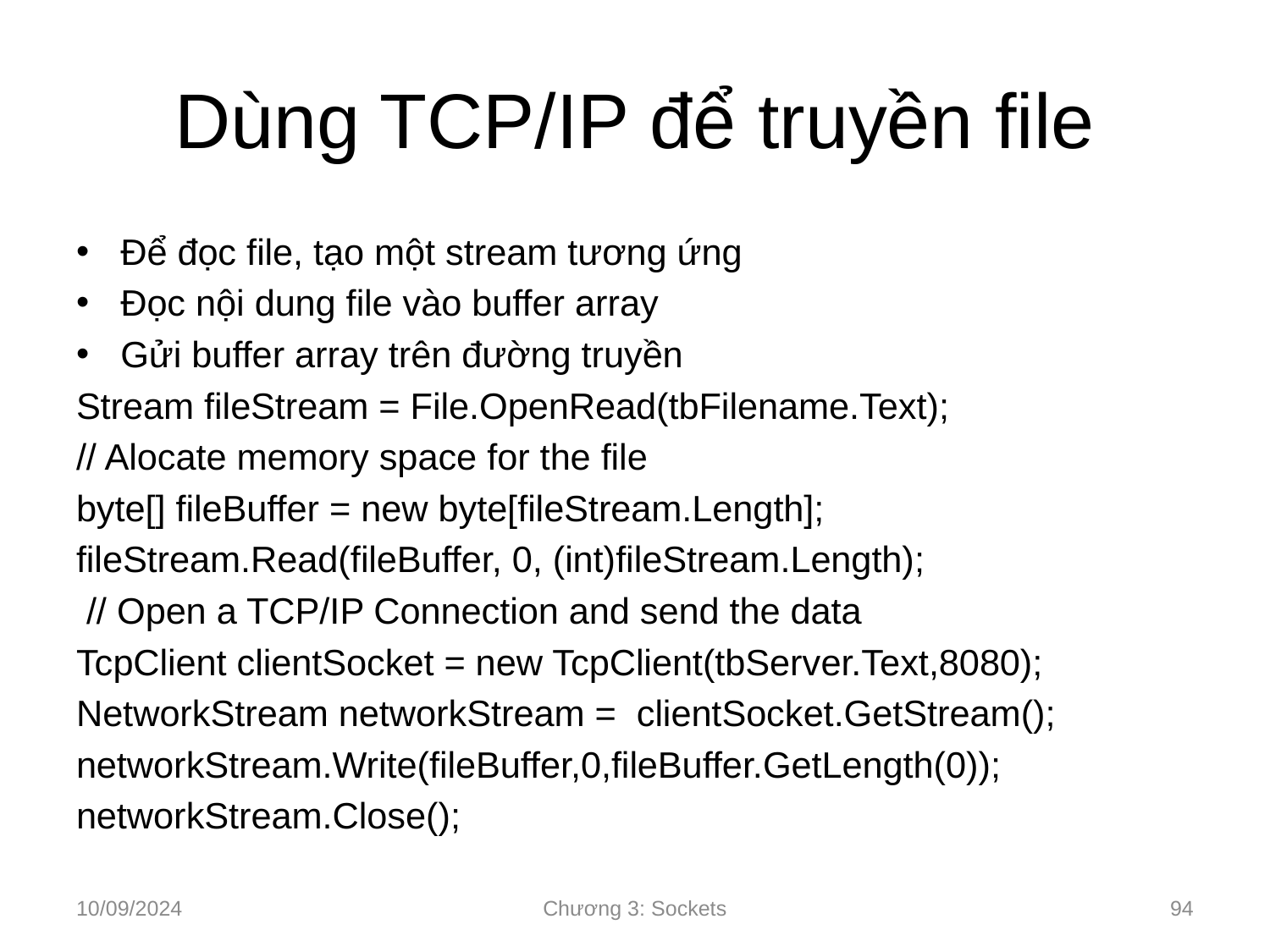

# Dùng TCP/IP để truyền file
Để đọc file, tạo một stream tương ứng
Đọc nội dung file vào buffer array
Gửi buffer array trên đường truyền
Stream fileStream = File.OpenRead(tbFilename.Text);
// Alocate memory space for the file
byte[] fileBuffer = new byte[fileStream.Length];
fileStream.Read(fileBuffer, 0, (int)fileStream.Length);
 // Open a TCP/IP Connection and send the data
TcpClient clientSocket = new TcpClient(tbServer.Text,8080);
NetworkStream networkStream =  clientSocket.GetStream();
networkStream.Write(fileBuffer,0,fileBuffer.GetLength(0));
networkStream.Close();
10/09/2024
Chương 3: Sockets
94